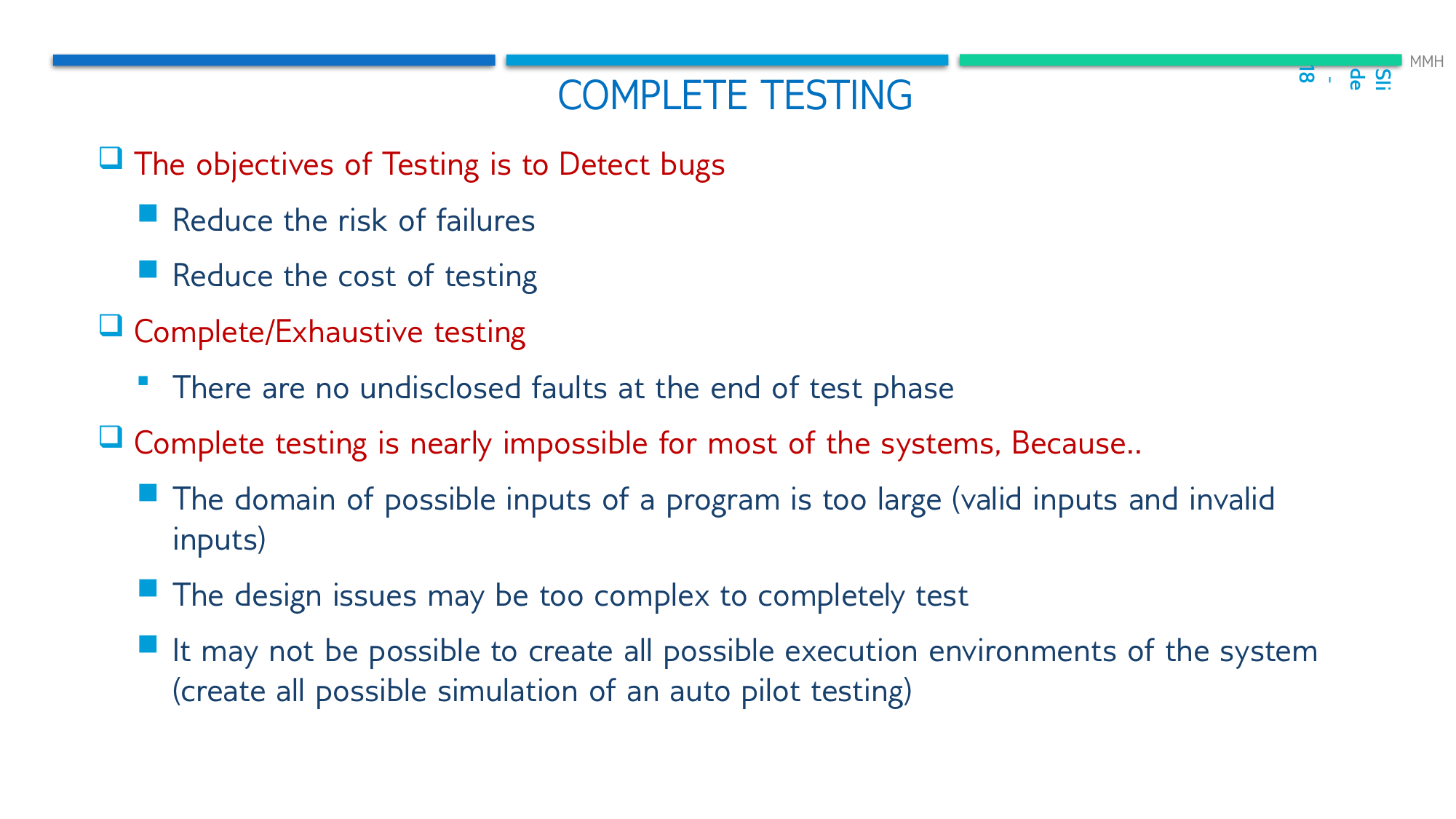

Slide - 18
    MMH
        Complete testing
The objectives of Testing is to Detect bugs
Reduce the risk of failures
Reduce the cost of testing
Complete/Exhaustive testing
There are no undisclosed faults at the end of test phase
Complete testing is nearly impossible for most of the systems, Because..
The domain of possible inputs of a program is too large (valid inputs and invalid inputs)
The design issues may be too complex to completely test
It may not be possible to create all possible execution environments of the system (create all possible simulation of an auto pilot testing)